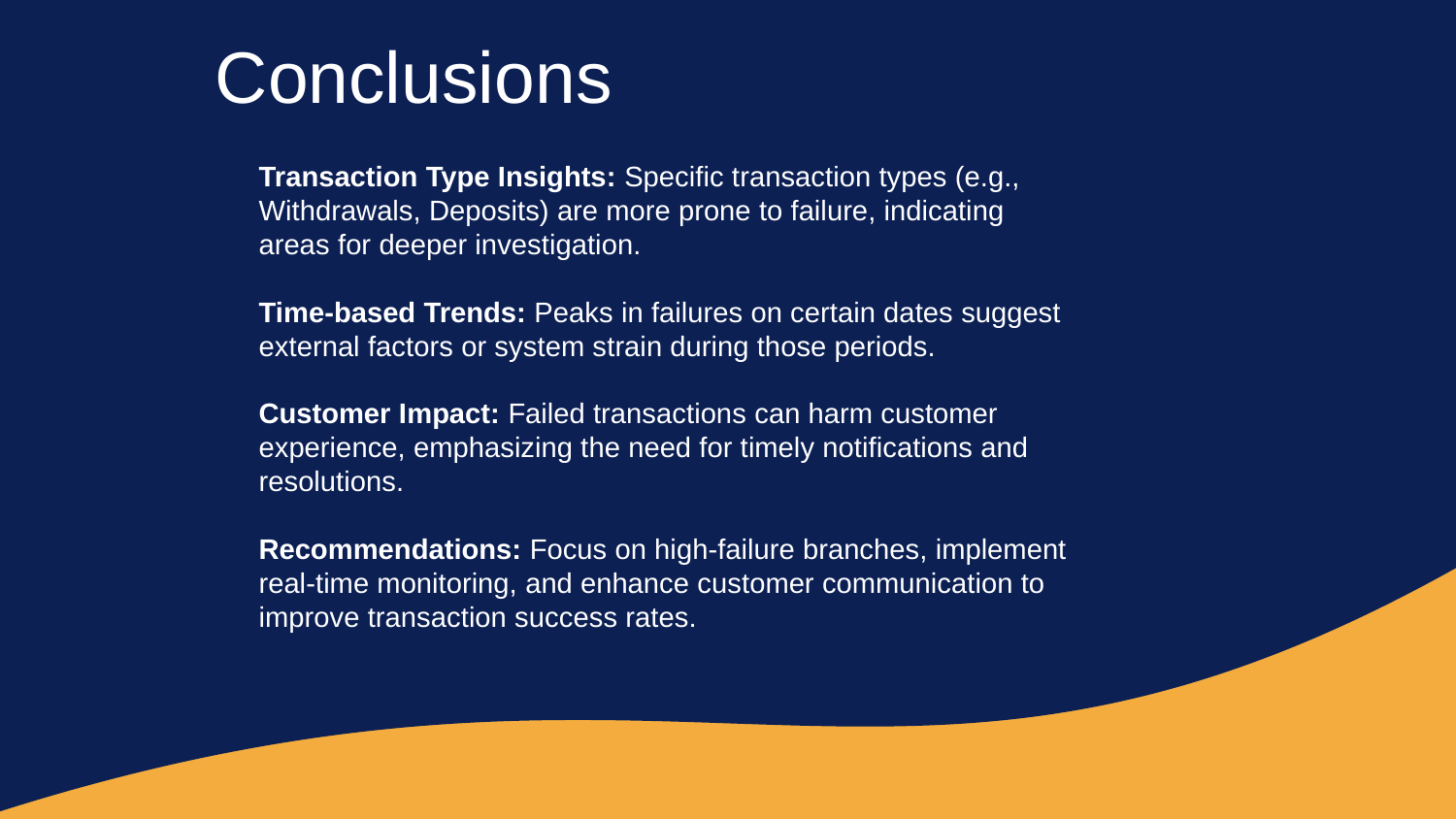

# Conclusions
Transaction Type Insights: Specific transaction types (e.g., Withdrawals, Deposits) are more prone to failure, indicating areas for deeper investigation.

Time-based Trends: Peaks in failures on certain dates suggest external factors or system strain during those periods.

Customer Impact: Failed transactions can harm customer experience, emphasizing the need for timely notifications and resolutions.

Recommendations: Focus on high-failure branches, implement real-time monitoring, and enhance customer communication to improve transaction success rates.